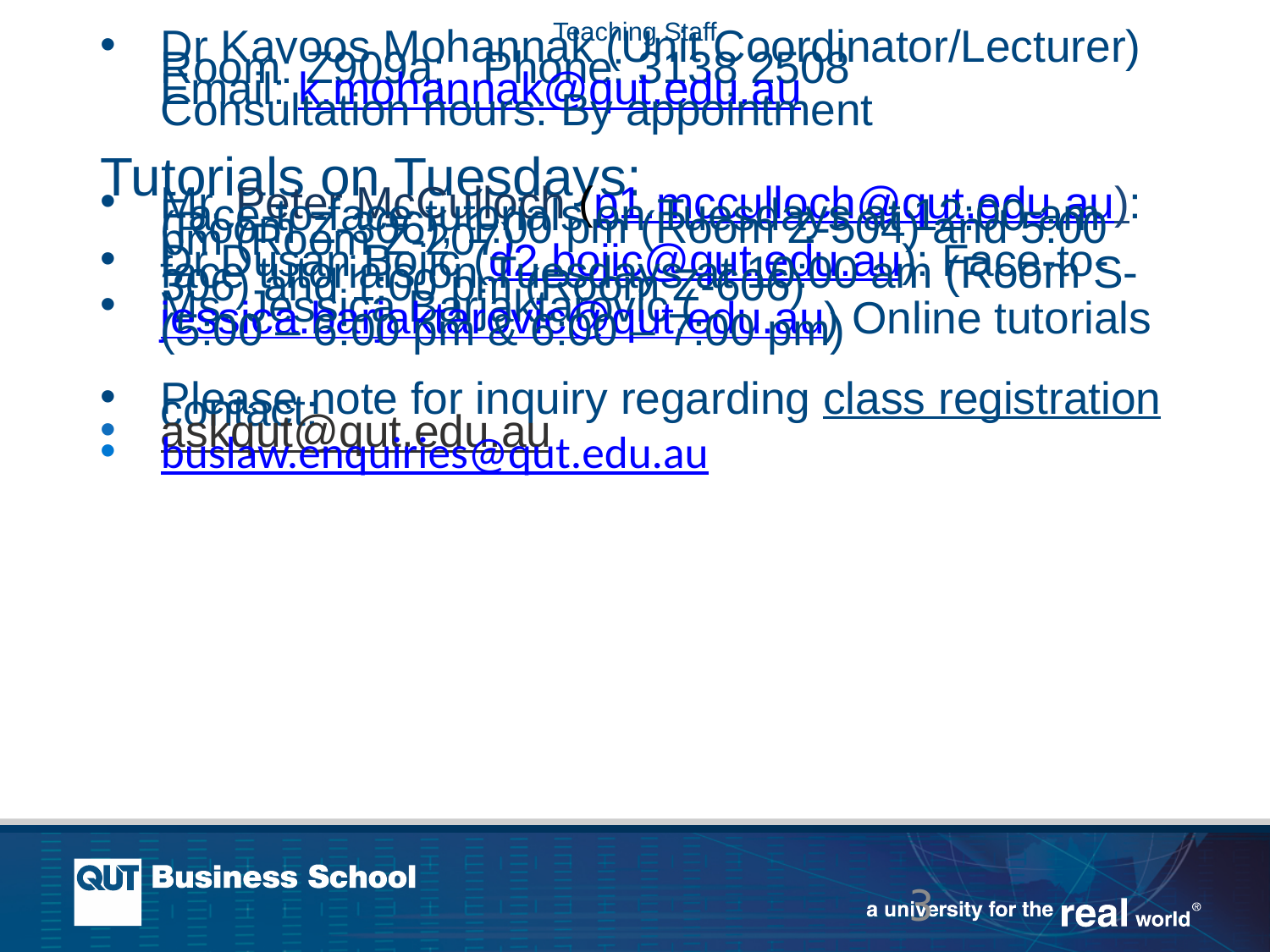

# Teaching Staff
Dr Kavoos Mohannak (Unit Coordinator/Lecturer)
	Room: Z909a;   Phone: 3138 2508
	Email: k.mohannak@qut.edu.au
	Consultation hours: By appointment

Tutorials on Tuesdays:
Mr. Peter McCulloch (p1.mcculloch@qut.edu.au): Face-to-face tutorials on Tuesdays at 12:00 am (Room Z-306), 1:00 pm (Room Z-504) and 5:00 pm (Room Z-207)
Dr Dusan Bojic (d2.bojic@qut.edu.au): Face-to-face tutorials on Tuesdays at 10:00 am (Room S-306) and 1:00 pm (Room Z-606)
Ms. Jessica Barjaktarovic (jessica.barjaktarovic@qut.edu.au) Online tutorials (5:00 – 6:00 pm & 6:00 – 7:00 pm)

Please note for inquiry regarding class registration contact:
askqut@qut.edu.au
buslaw.enquiries@qut.edu.au

3